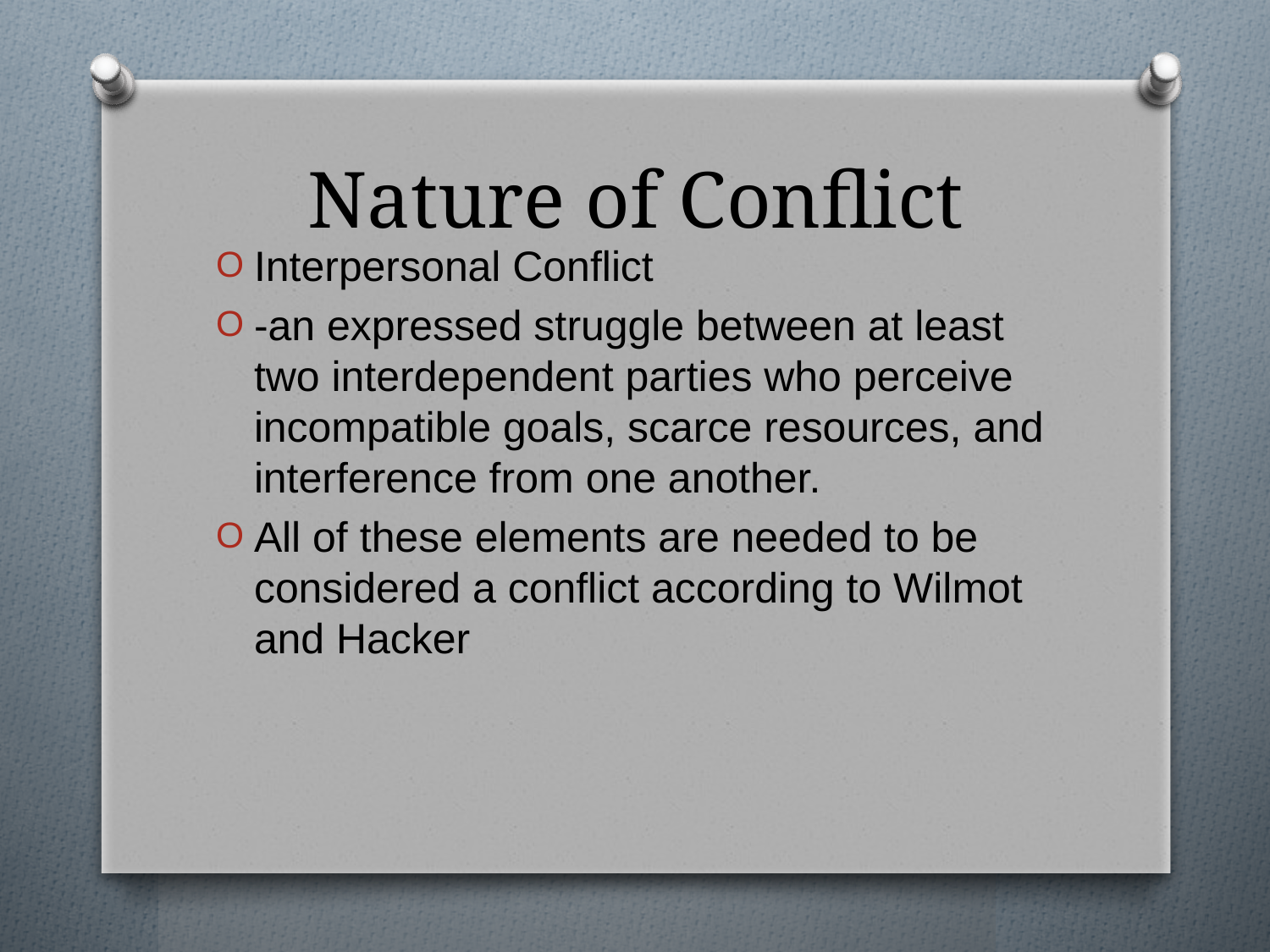

# Nature of Conflict
Interpersonal Conflict
-an expressed struggle between at least two interdependent parties who perceive incompatible goals, scarce resources, and interference from one another.
All of these elements are needed to be considered a conflict according to Wilmot and Hacker